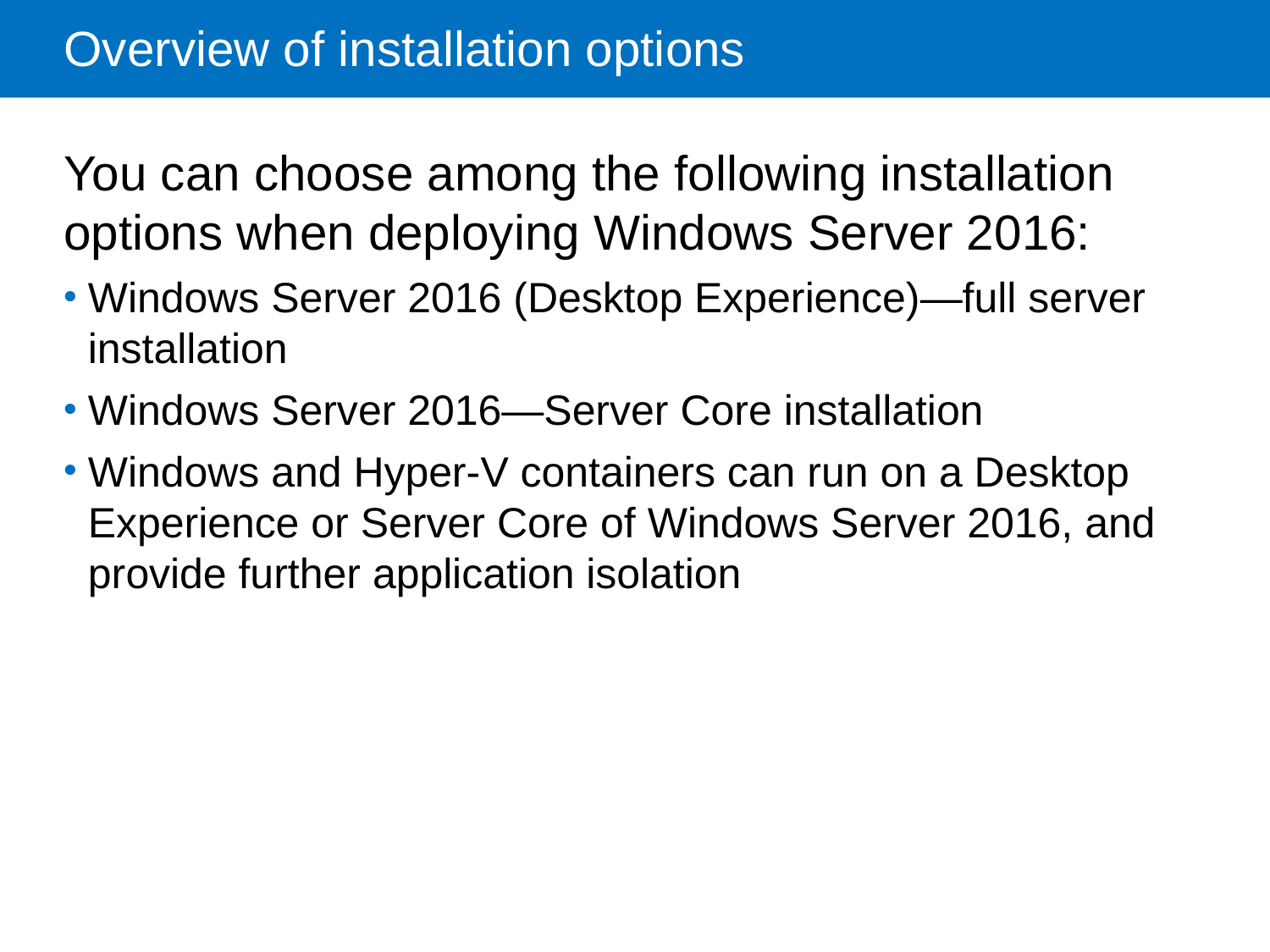

# Overview of installation options
You can choose among the following installation options when deploying Windows Server 2016:
Windows Server 2016 (Desktop Experience)—full server installation
Windows Server 2016—Server Core installation
Windows and Hyper-V containers can run on a Desktop Experience or Server Core of Windows Server 2016, and provide further application isolation